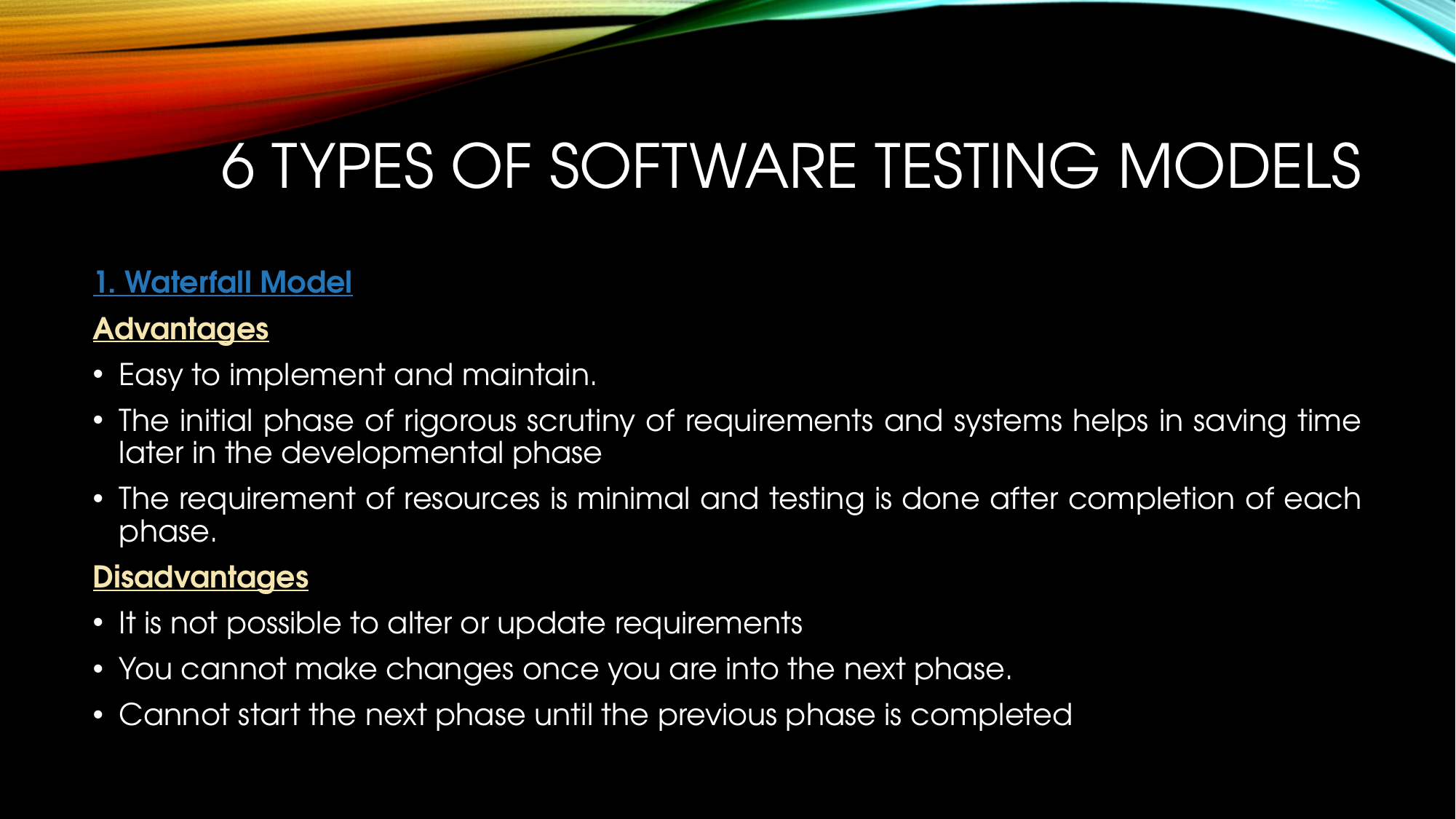

# 6 Types of Software Testing Models
1. Waterfall Model
Advantages
Easy to implement and maintain.
The initial phase of rigorous scrutiny of requirements and systems helps in saving time later in the developmental phase
The requirement of resources is minimal and testing is done after completion of each phase.
Disadvantages
It is not possible to alter or update requirements
You cannot make changes once you are into the next phase.
Cannot start the next phase until the previous phase is completed